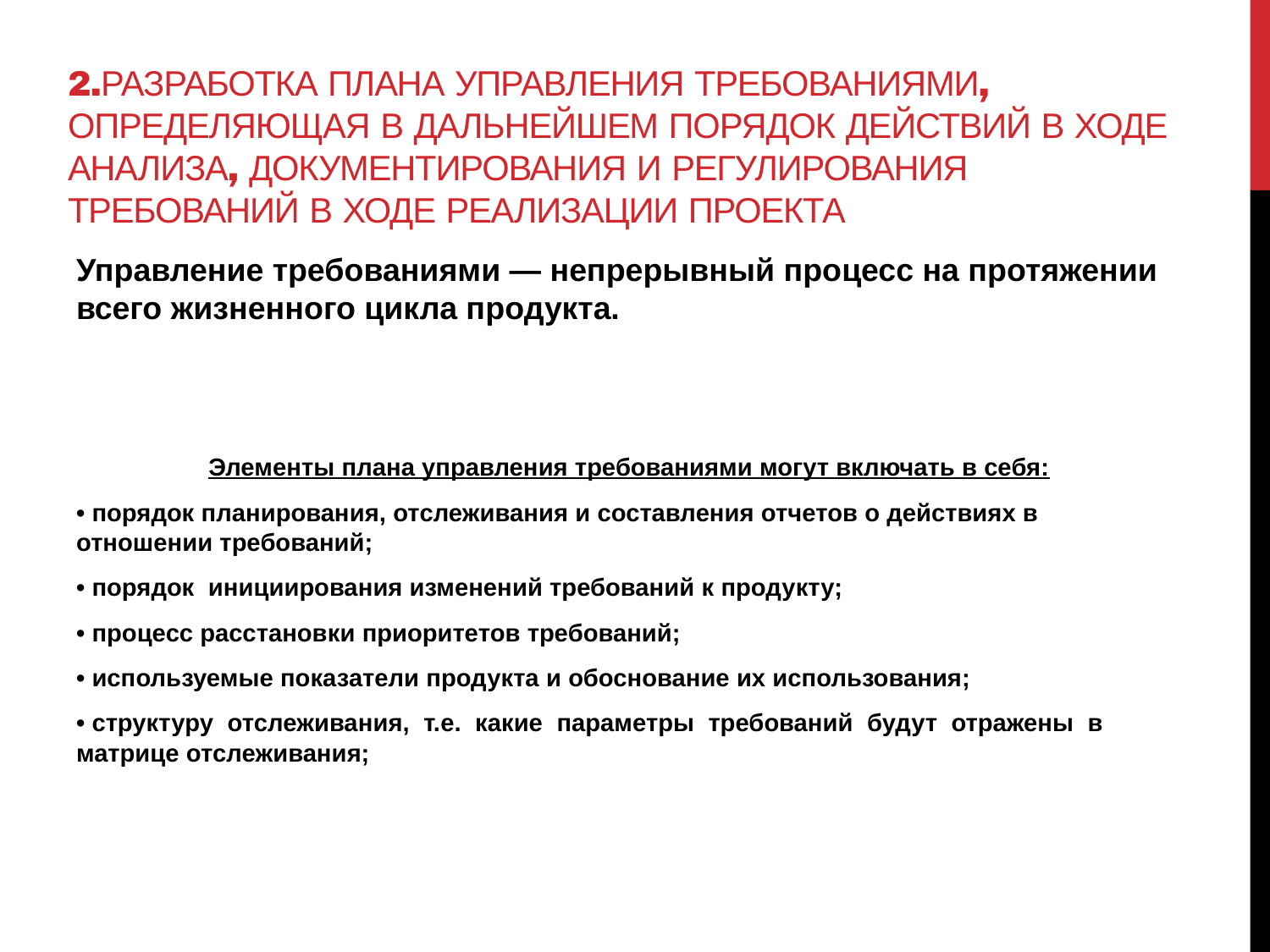

# 2.Разработка плана управления требованиями, определяющая в дальнейшем порядок действий в ходе анализа, документирования и регулирования требований в ходе реализации проекта
Управление требованиями — непрерывный процесс на протяжении всего жизненного цикла продукта.

Элементы плана управления требованиями могут включать в себя:
• порядок планирования, отслеживания и составления отчетов о действиях в отношении требований;
• порядок  инициирования изменений требований к продукту;
• процесс расстановки приоритетов требований;
• используемые показатели продукта и обоснование их использования;
• структуру  отслеживания,  т.е.  какие  параметры  требований  будут  отражены  в матрице отслеживания;